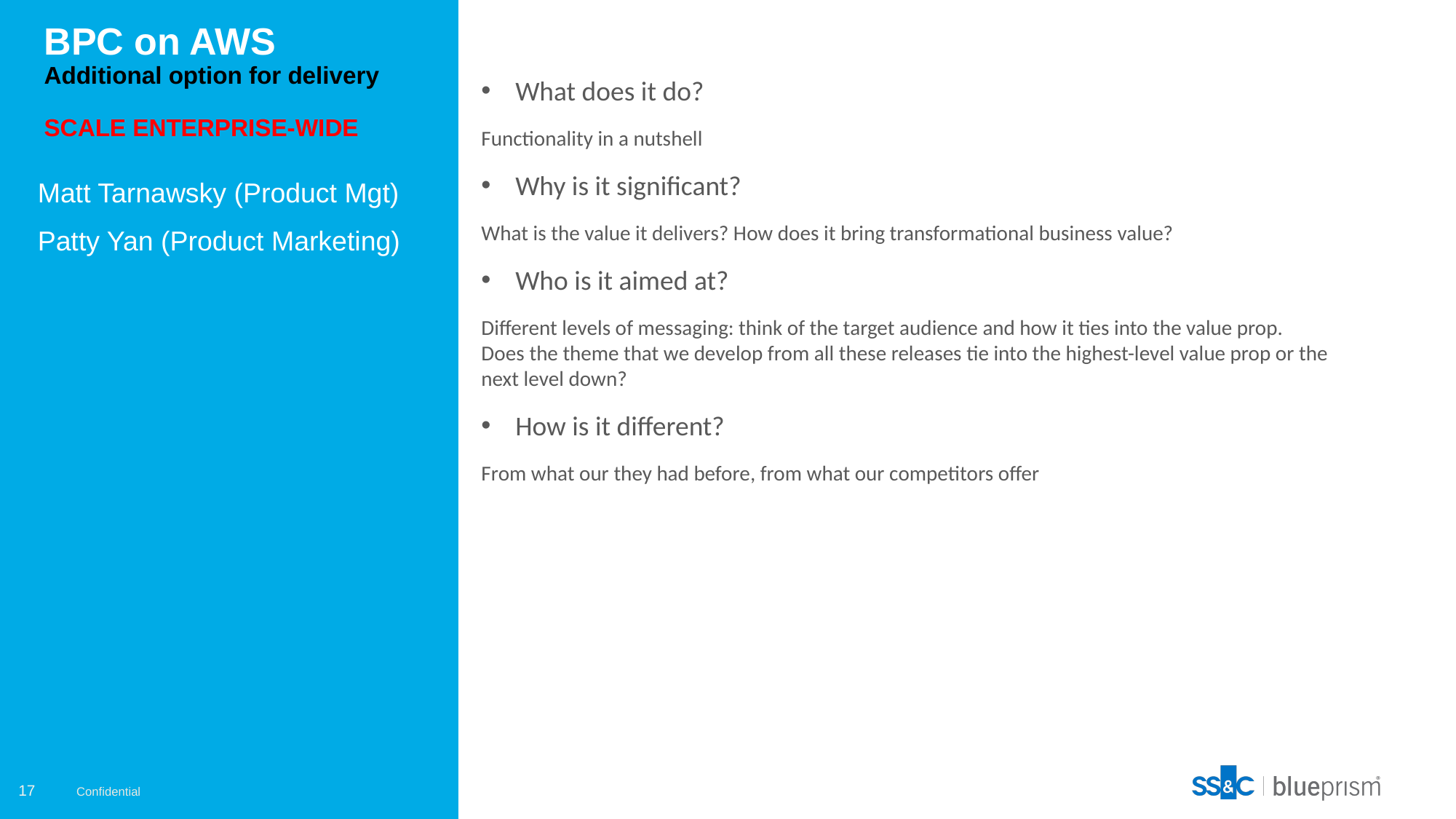

# BPC on AWS Additional option for delivery SCALE ENTERPRISE-WIDE

What does it do?
Functionality in a nutshell
Why is it significant?
What is the value it delivers? How does it bring transformational business value?
Who is it aimed at?
Different levels of messaging: think of the target audience and how it ties into the value prop. Does the theme that we develop from all these releases tie into the highest-level value prop or the next level down?
How is it different?
From what our they had before, from what our competitors offer

Matt Tarnawsky (Product Mgt)
Patty Yan (Product Marketing)
17